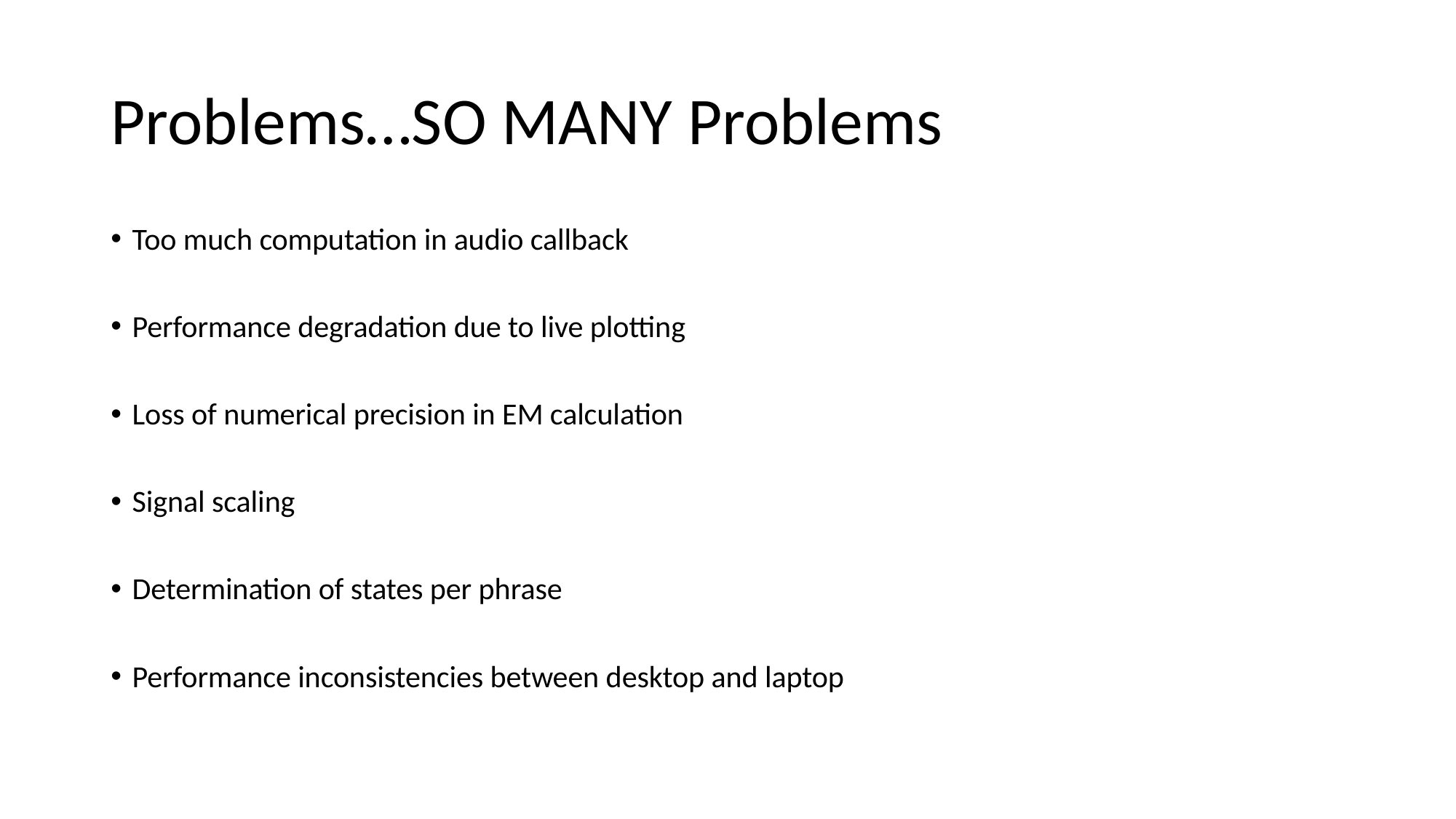

# Problems…SO MANY Problems
Too much computation in audio callback

Performance degradation due to live plotting

Loss of numerical precision in EM calculation

Signal scaling

Determination of states per phrase

Performance inconsistencies between desktop and laptop